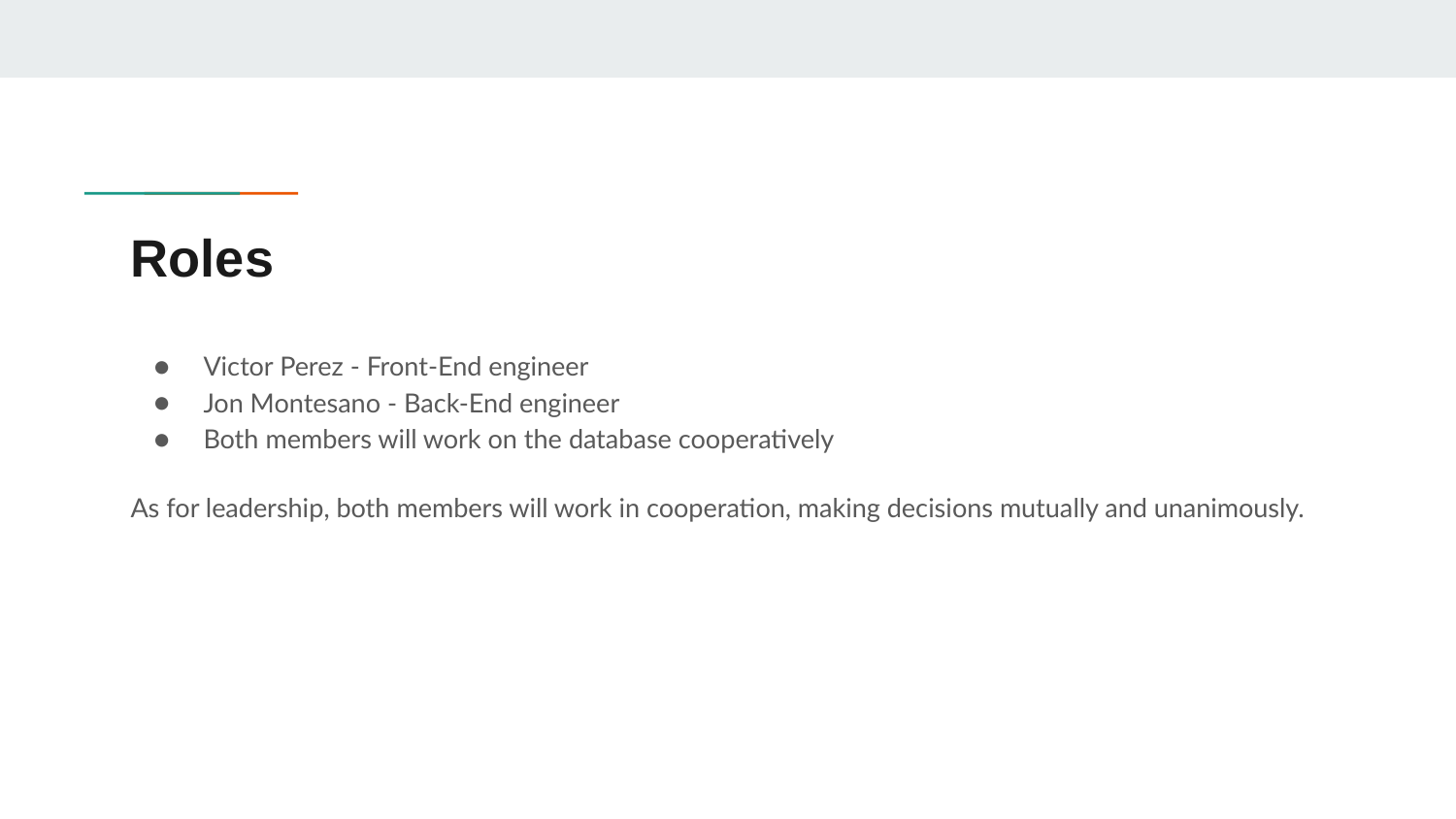

# Roles
Victor Perez - Front-End engineer
Jon Montesano - Back-End engineer
Both members will work on the database cooperatively
As for leadership, both members will work in cooperation, making decisions mutually and unanimously.